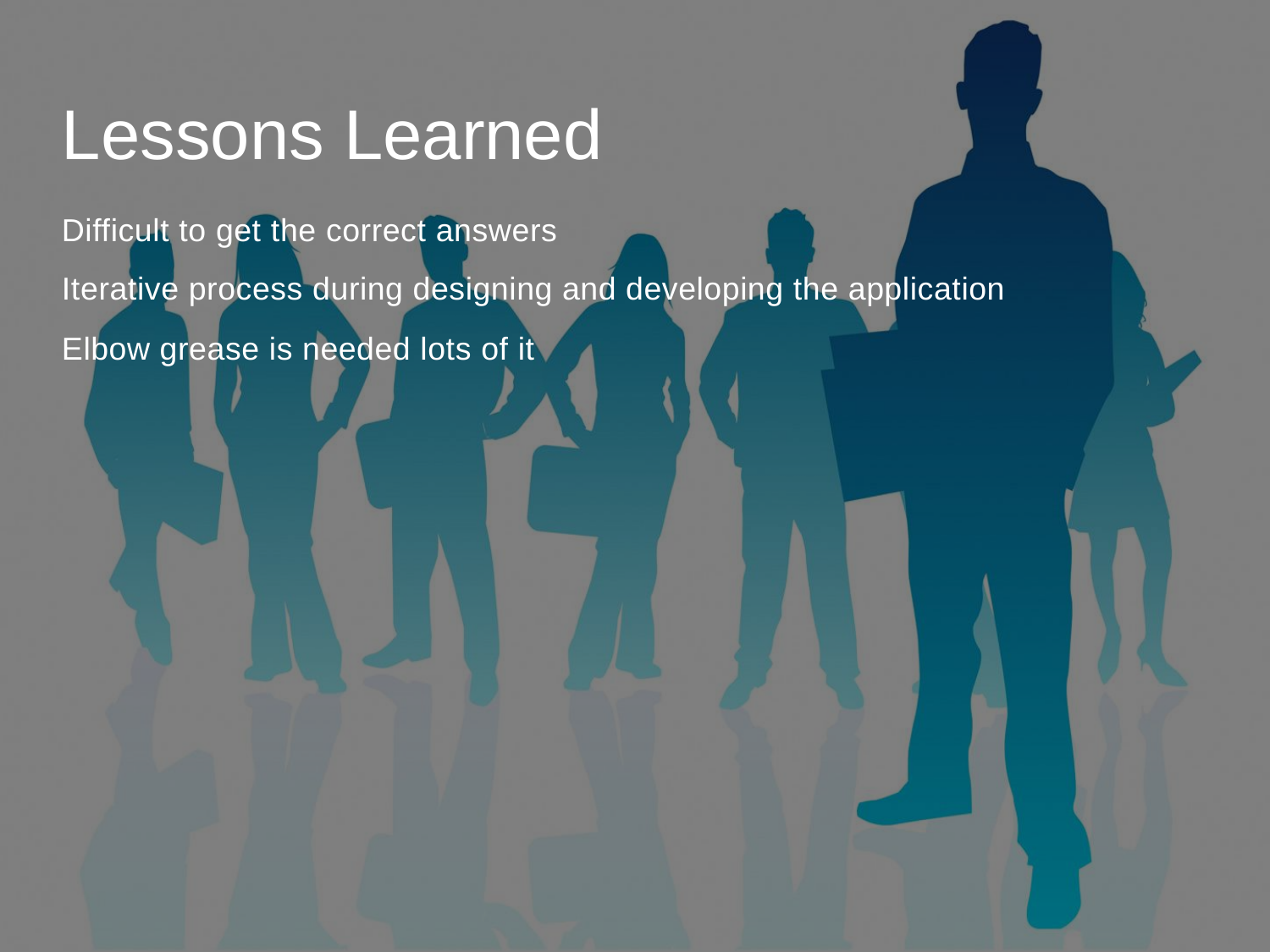

# Lessons Learned
Difficult to get the correct answers
Iterative process during designing and developing the application
Elbow grease is needed lots of it